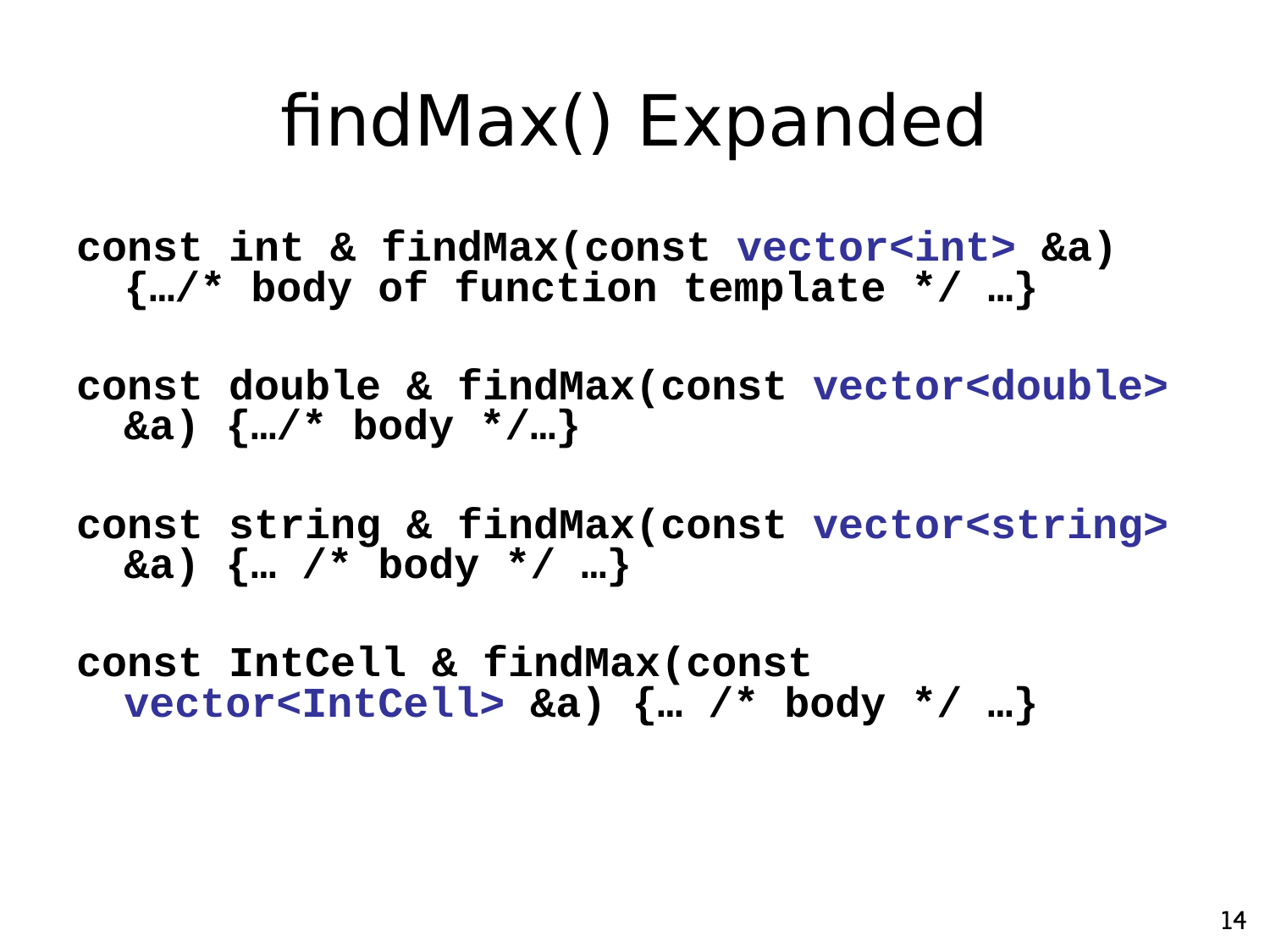

# findMax() Expanded
const int & findMax(const vector<int> &a) {…/* body of function template */ …}

const double & findMax(const vector<double> &a) {…/* body */…}

const string & findMax(const vector<string> &a) {… /* body */ …}

const IntCell & findMax(const vector<IntCell> &a) {… /* body */ …}